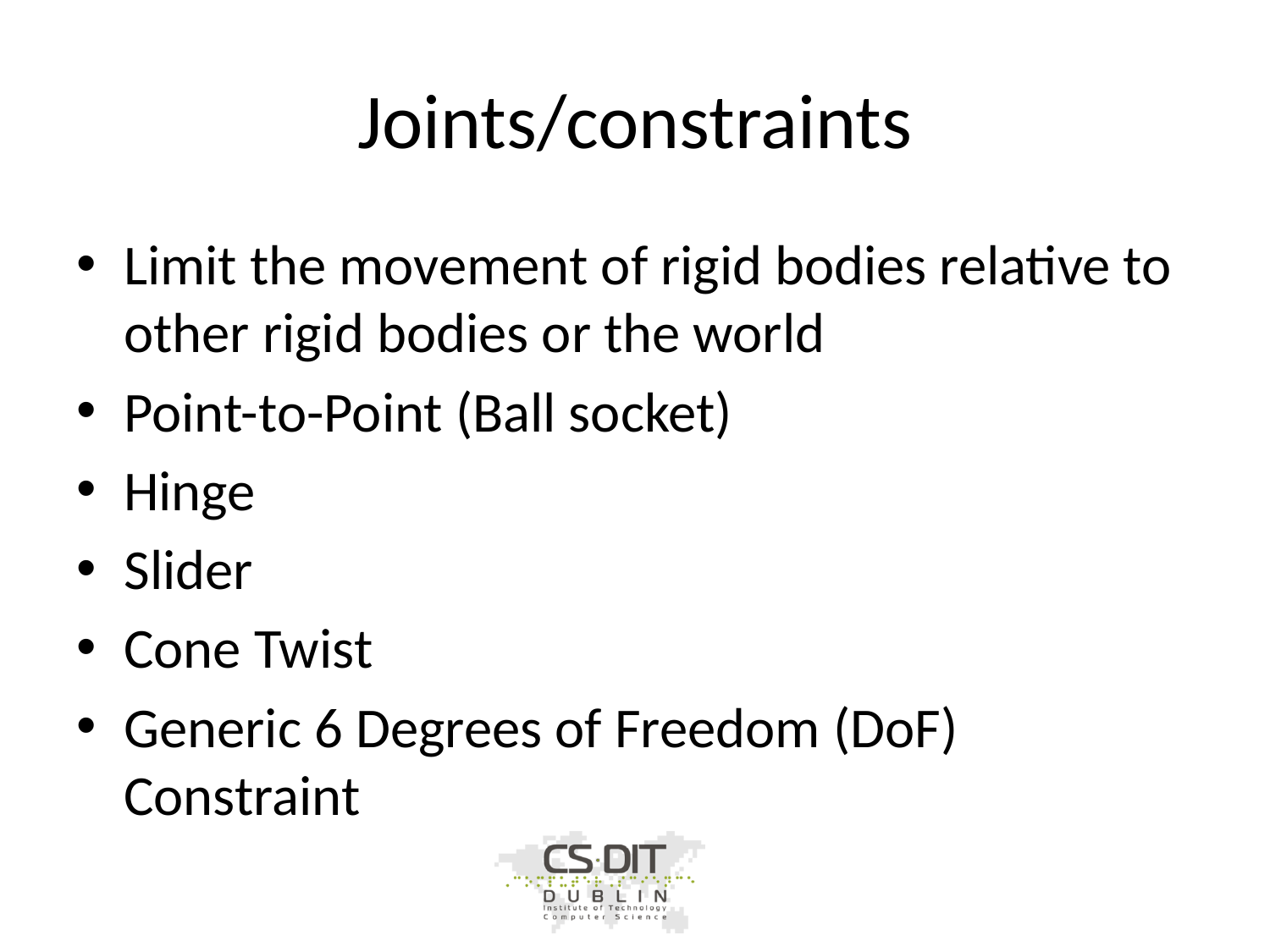

# Joints/constraints
Limit the movement of rigid bodies relative to other rigid bodies or the world
Point-to-Point (Ball socket)
Hinge
Slider
Cone Twist
Generic 6 Degrees of Freedom (DoF) Constraint